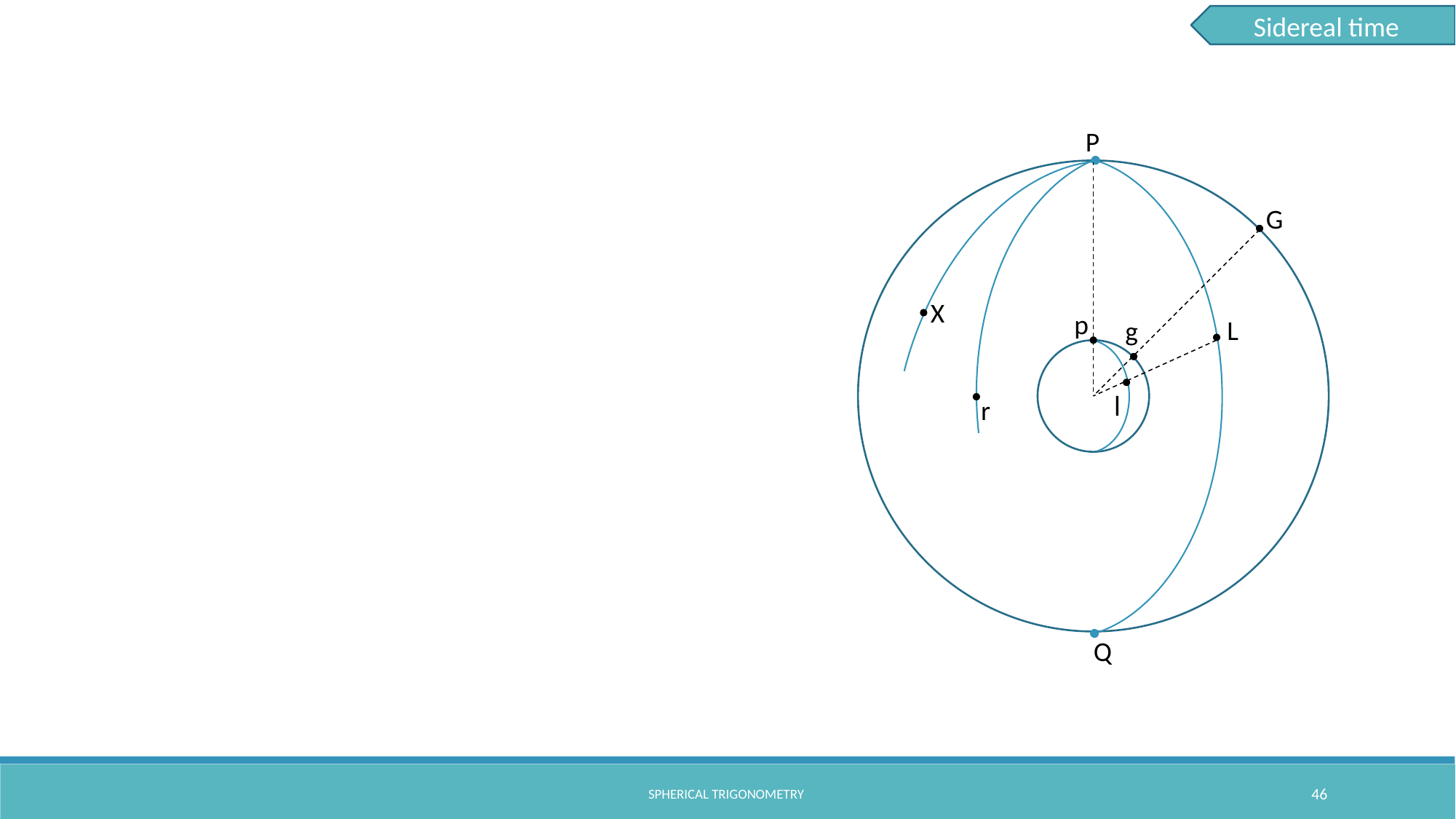

Sidereal time

P

G

X
p
L
g

l
r

Q
spherical trigonometry
46